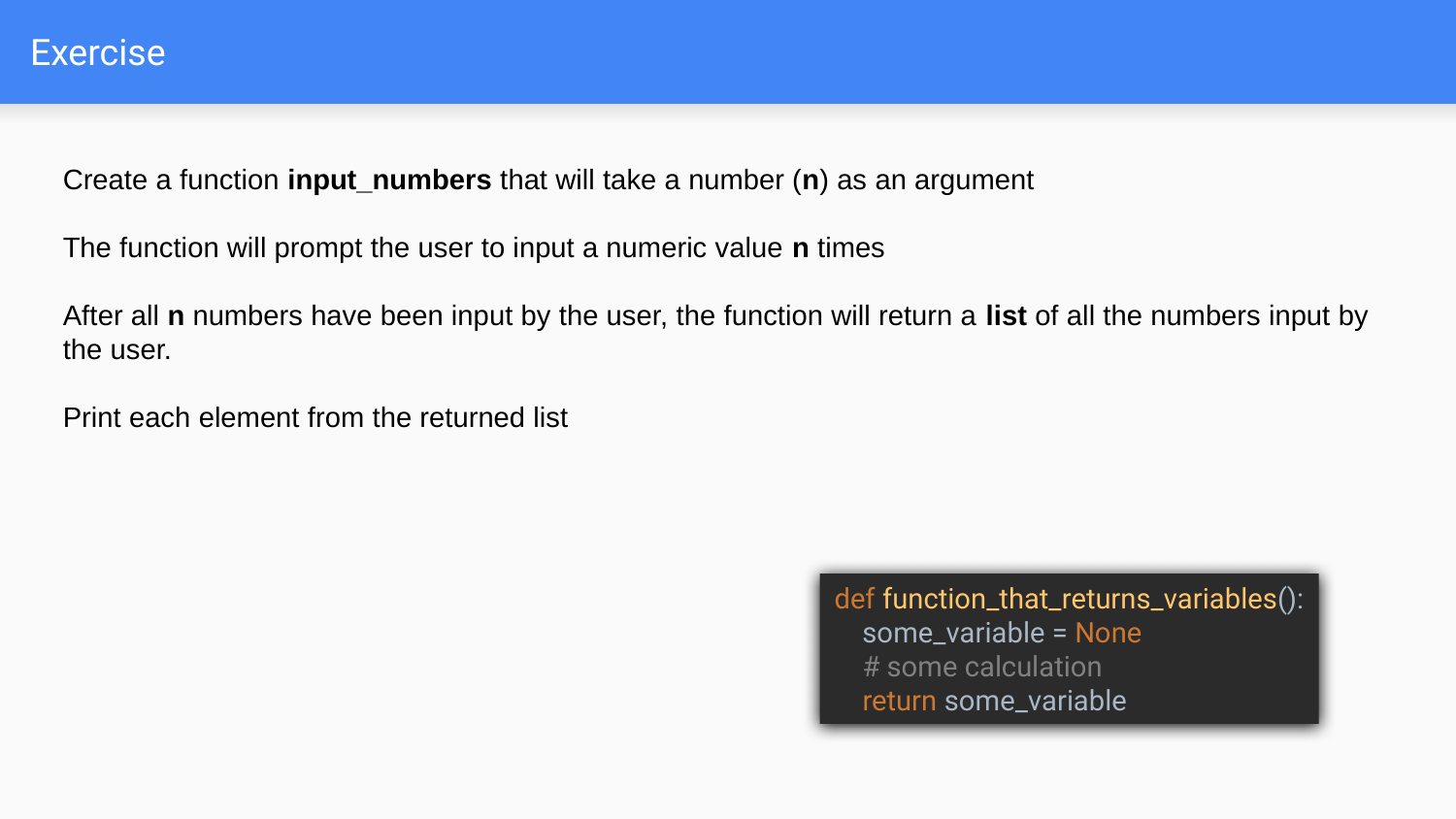

# Exercise
Create a function input_numbers that will take a number (n) as an argument

The function will prompt the user to input a numeric value n times

After all n numbers have been input by the user, the function will return a list of all the numbers input by the user.

Print each element from the returned list
def function_that_returns_variables():
    some_variable = None
    # some calculation
    return some_variable